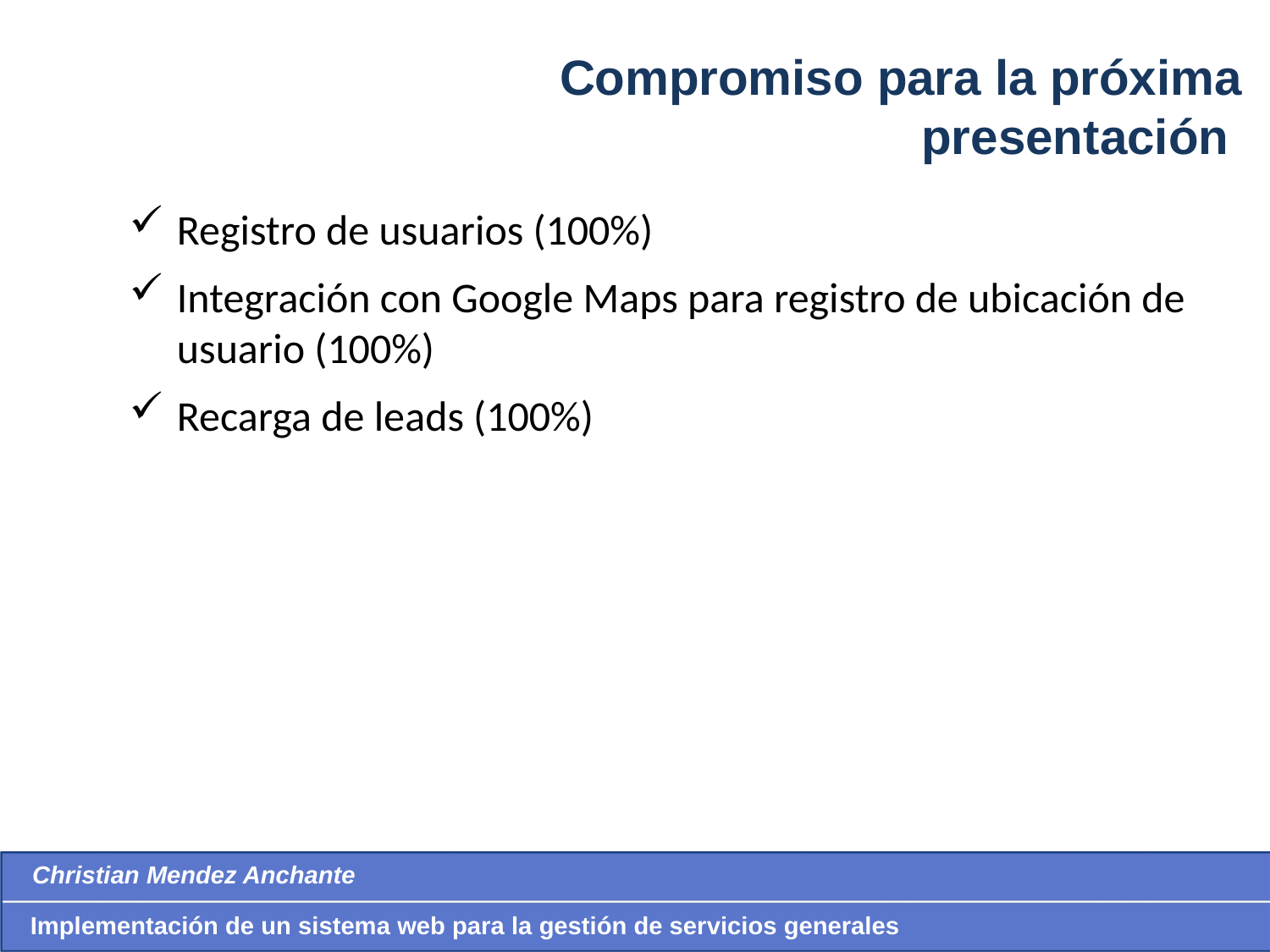

Compromiso para la próxima presentación
Registro de usuarios (100%)
Integración con Google Maps para registro de ubicación de usuario (100%)
Recarga de leads (100%)